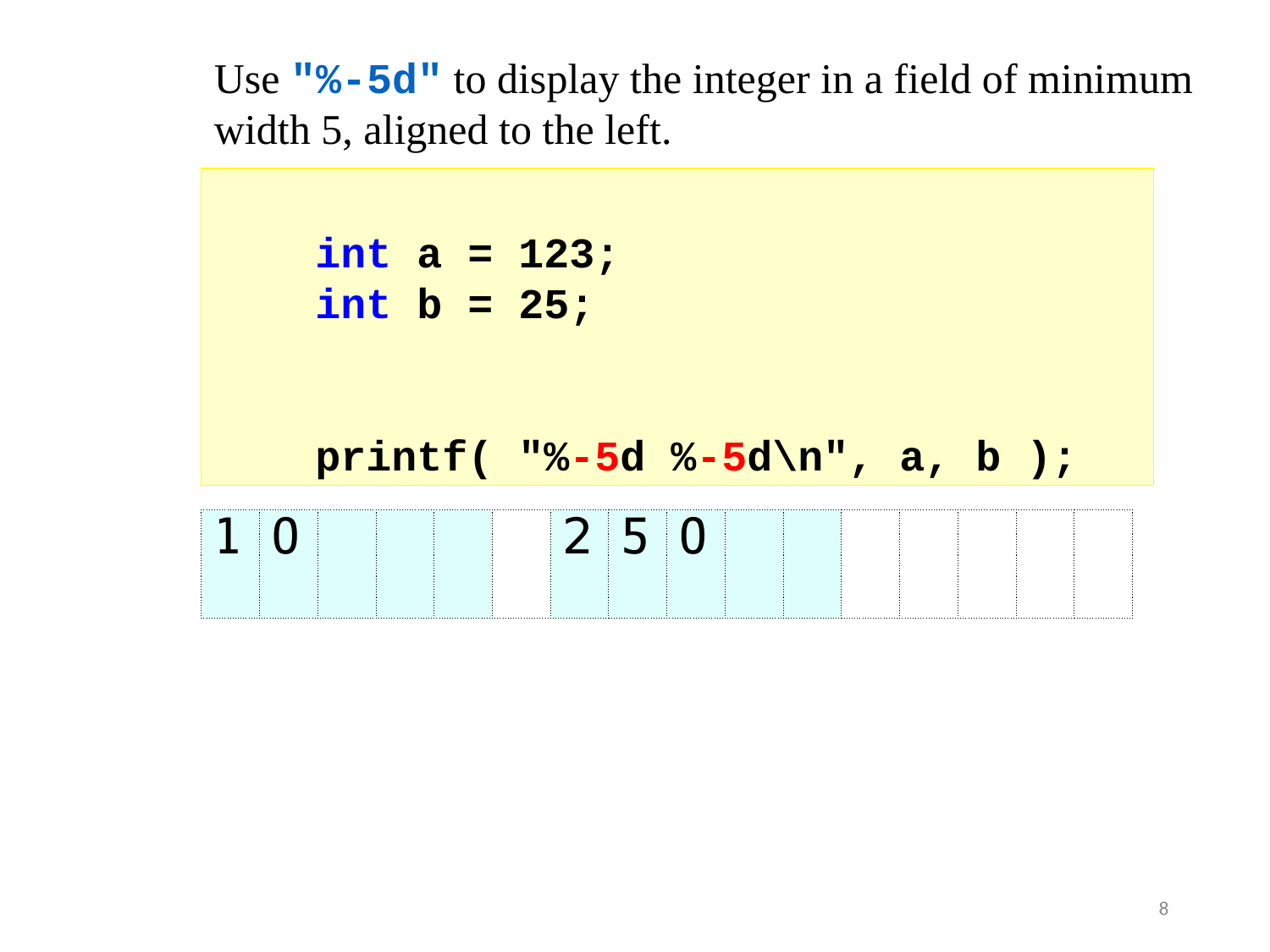

Use "%-5d" to display the integer in a field of minimum
width 5, aligned to the left.

    int a = 123;
    int b = 25;

    printf( "%-5d %-5d\n", a, b );
| 1 | 0 |  |  |  |  | 2 | 5 | 0 |  |  |  |  |  |  |  |
| --- | --- | --- | --- | --- | --- | --- | --- | --- | --- | --- | --- | --- | --- | --- | --- |
8